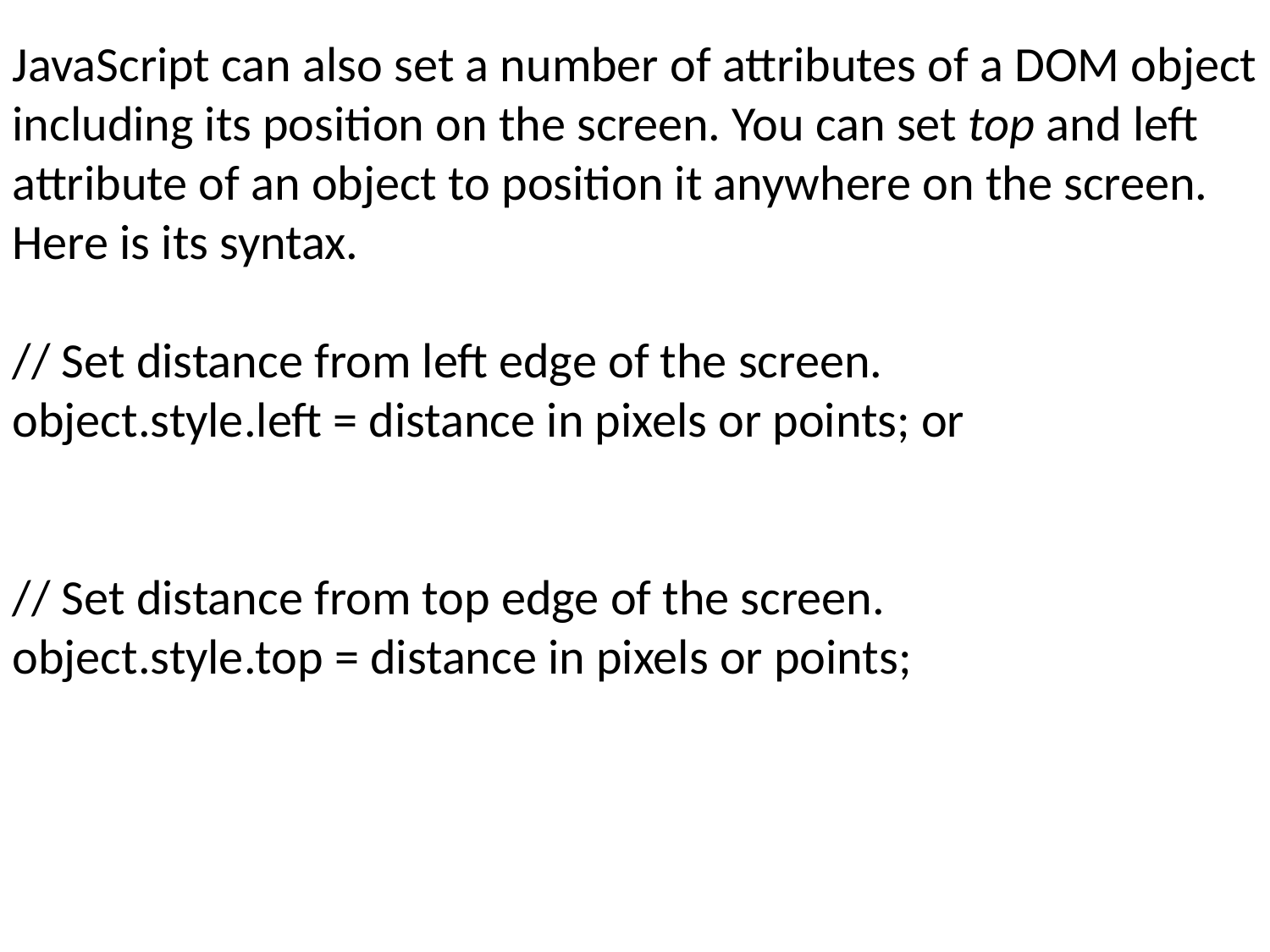

JavaScript can also set a number of attributes of a DOM object including its position on the screen. You can set top and left attribute of an object to position it anywhere on the screen. Here is its syntax.

// Set distance from left edge of the screen.
object.style.left = distance in pixels or points; or

// Set distance from top edge of the screen.
object.style.top = distance in pixels or points;